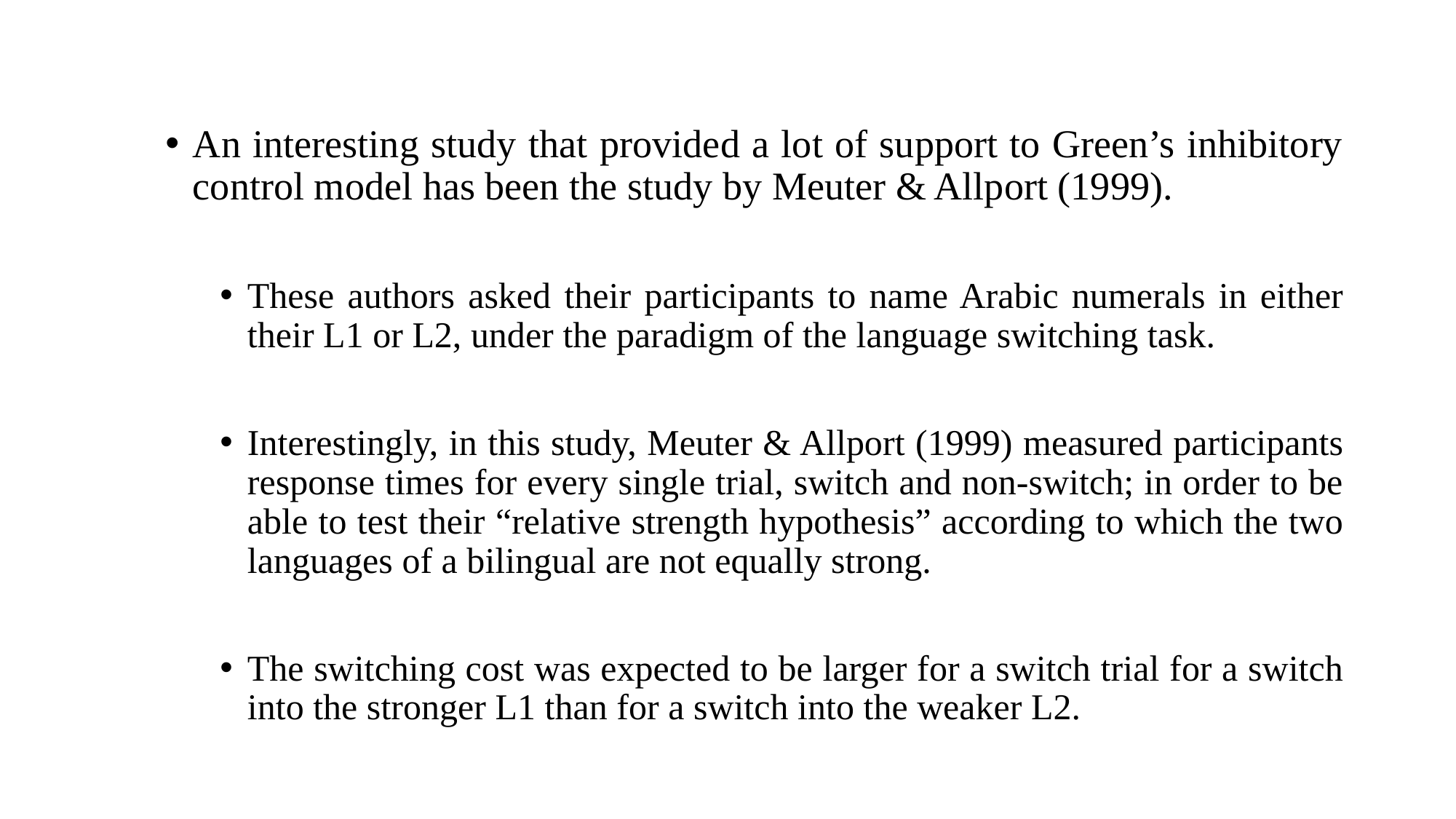

An interesting study that provided a lot of support to Green’s inhibitory control model has been the study by Meuter & Allport (1999).

These authors asked their participants to name Arabic numerals in either their L1 or L2, under the paradigm of the language switching task.

Interestingly, in this study, Meuter & Allport (1999) measured participants response times for every single trial, switch and non-switch; in order to be able to test their “relative strength hypothesis” according to which the two languages of a bilingual are not equally strong.

The switching cost was expected to be larger for a switch trial for a switch into the stronger L1 than for a switch into the weaker L2.